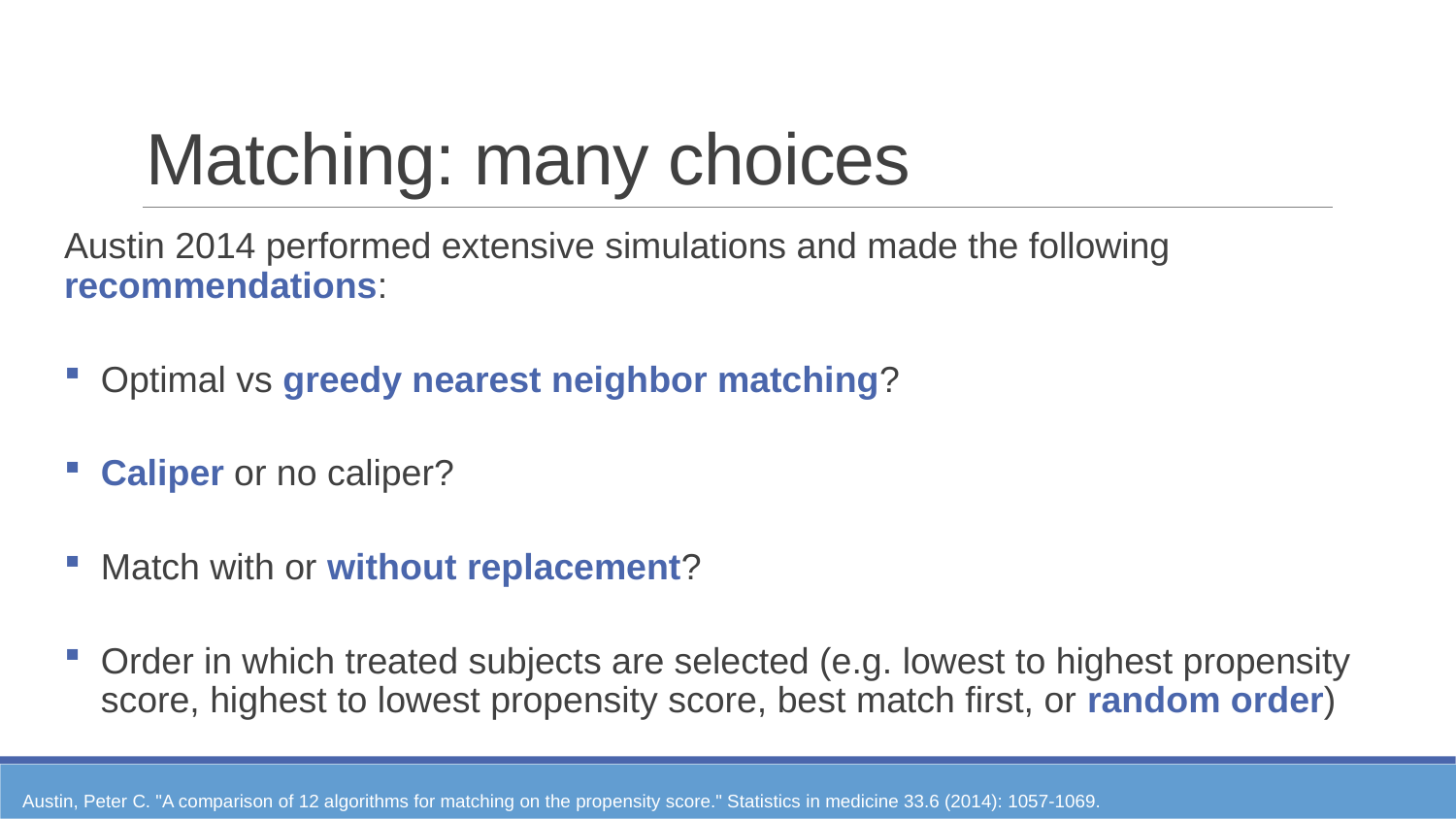

# Matching: many choices
Austin 2014 performed extensive simulations and made the following recommendations:
Optimal vs greedy nearest neighbor matching?
Caliper or no caliper?
Match with or without replacement?
Order in which treated subjects are selected (e.g. lowest to highest propensity score, highest to lowest propensity score, best match first, or random order)
Austin, Peter C. "A comparison of 12 algorithms for matching on the propensity score." Statistics in medicine 33.6 (2014): 1057-1069.